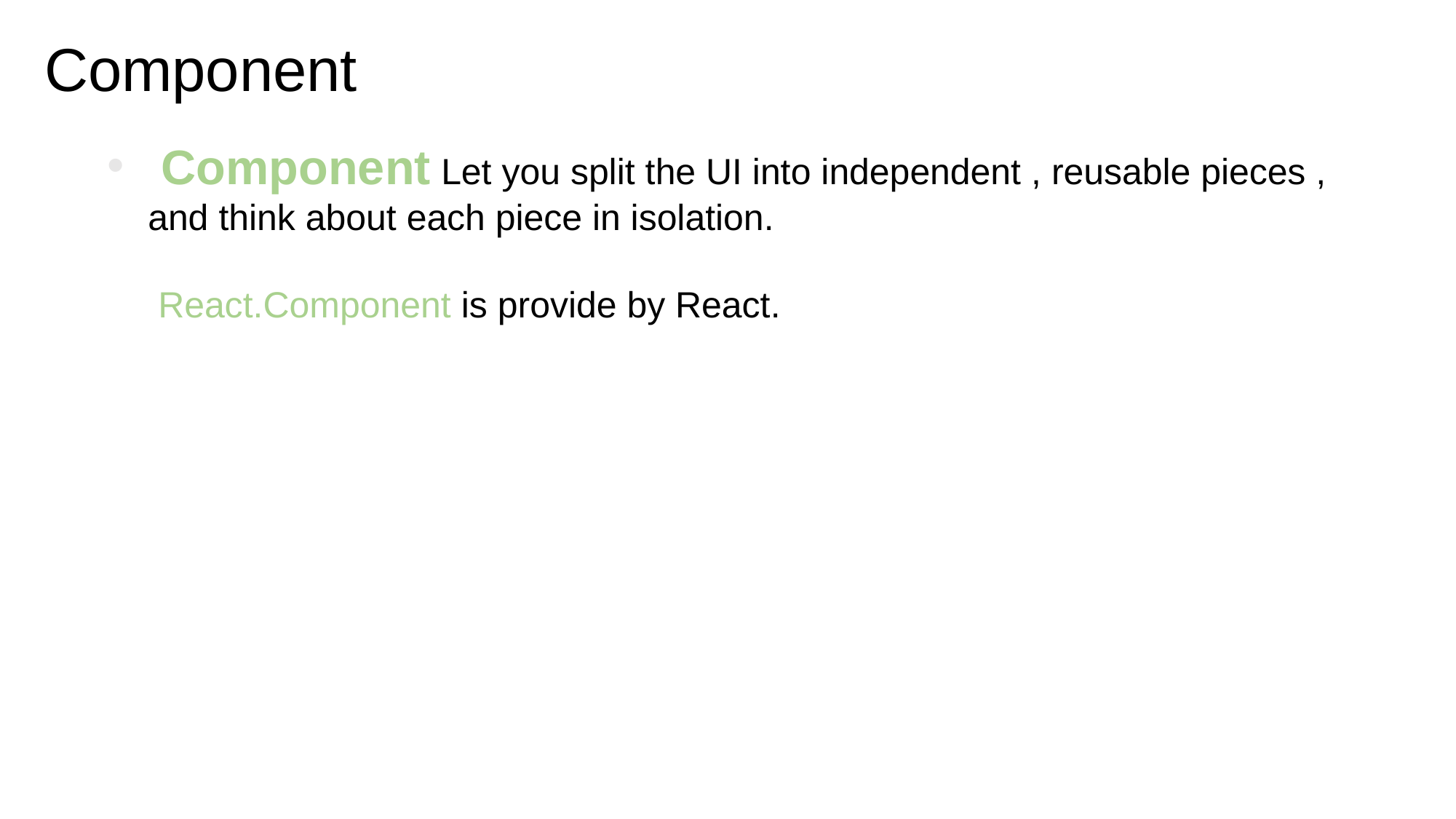

Component

 Component Let you split the UI into independent , reusable pieces , and think about each piece in isolation.

 React.Component is provide by React.